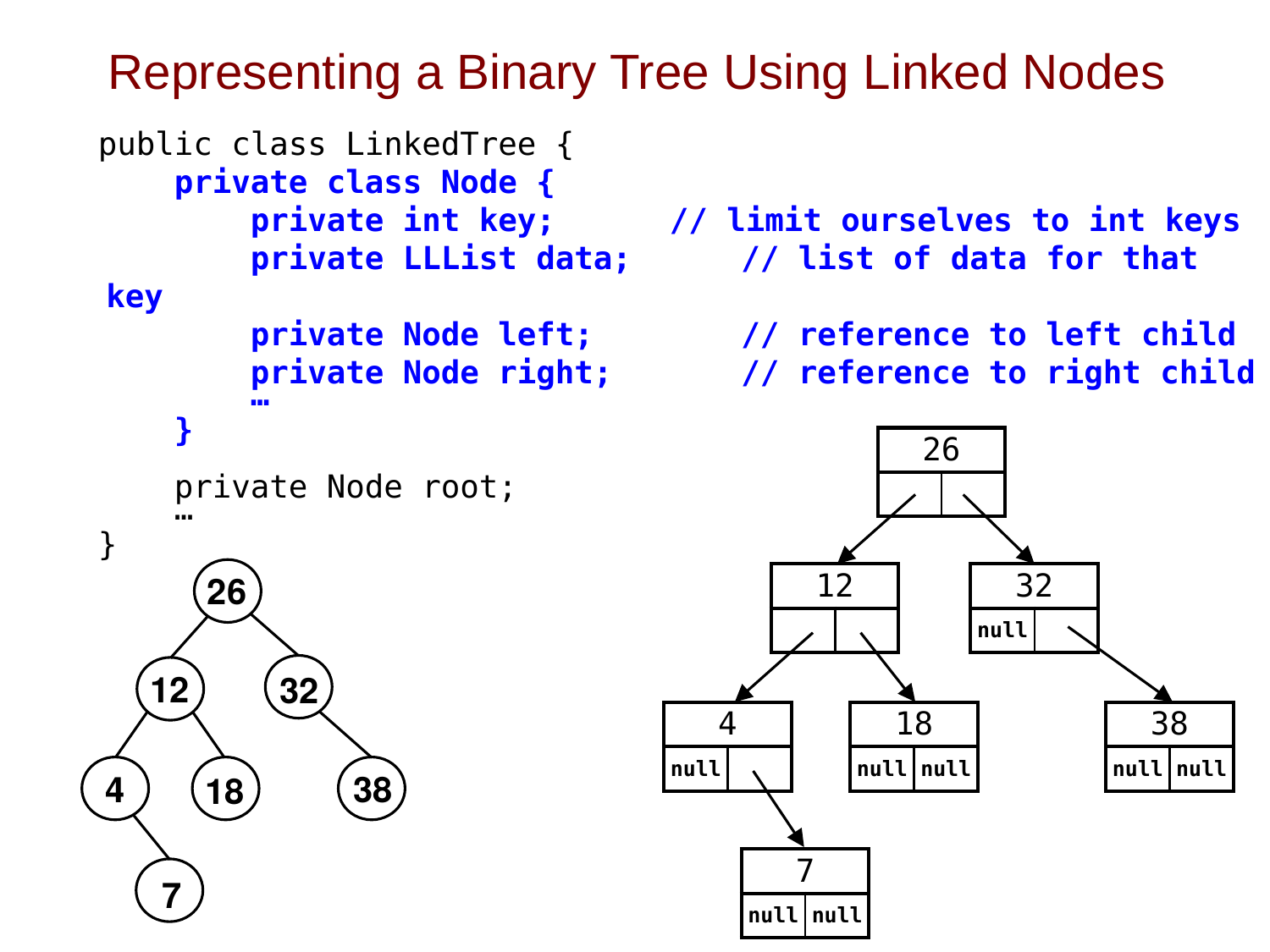

# Representing a Binary Tree Using Linked Nodes
  public class LinkedTree {
      private class Node {
          private int key;      // limit ourselves to int keys
          private LLList data;  	// list of data for that key
          private Node left; 		// reference to left child
          private Node right;		// reference to right child
          …
      }

      private Node root;
      …
  }

| 26 |  |
| --- | --- |
|  |  |

26
| 12 |  |
| --- | --- |
|  |  |
| 32 |  |
| --- | --- |
| null |  |

12
32
| 4 |  |
| --- | --- |
| null |  |
| 18 |  |
| --- | --- |
| null | null |
| 38 |  |
| --- | --- |
| null | null |

4
38
18

| 7 |  |
| --- | --- |
| null | null |

7